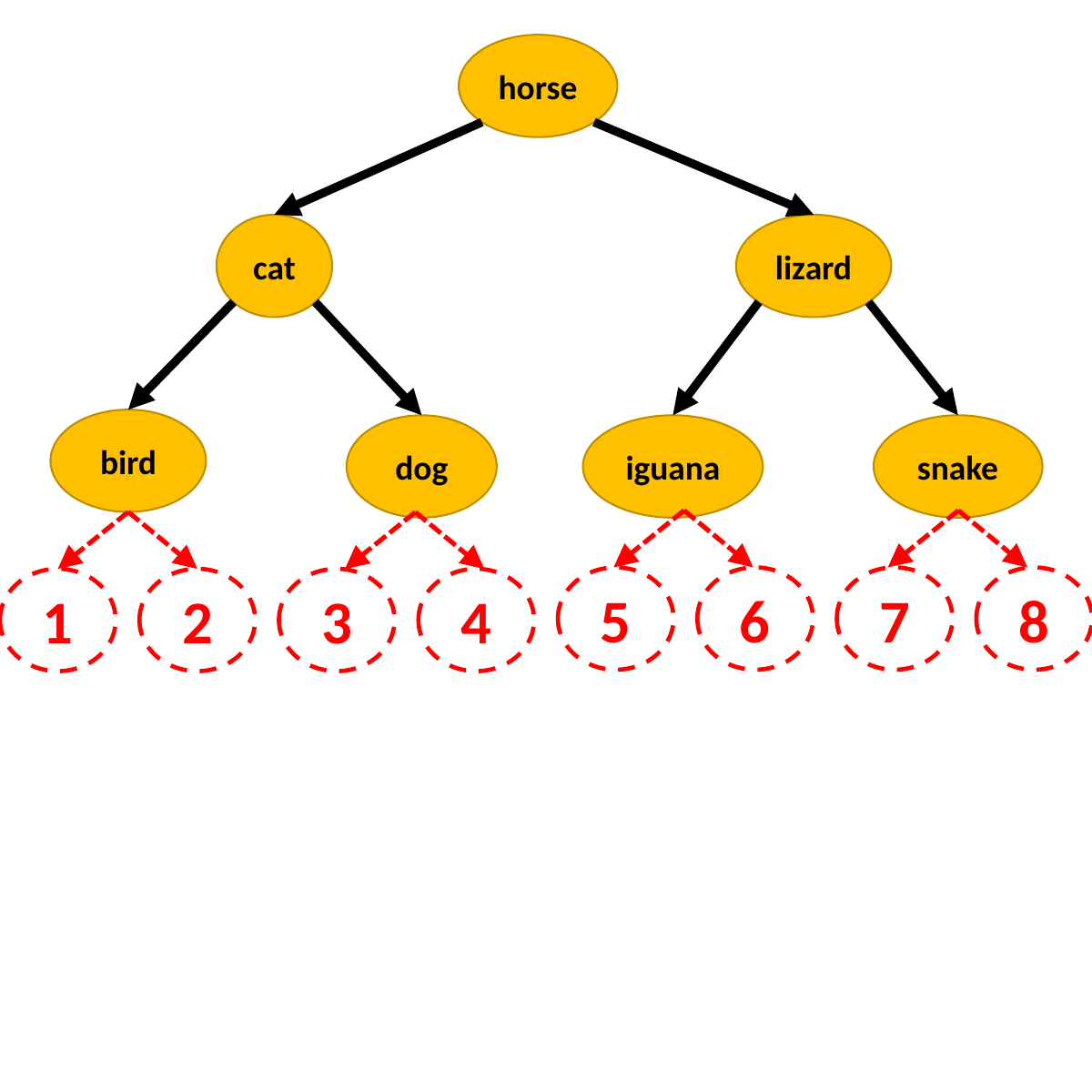

horse
cat
lizard
bird
dog
iguana
snake
5
6
7
8
1
2
3
4